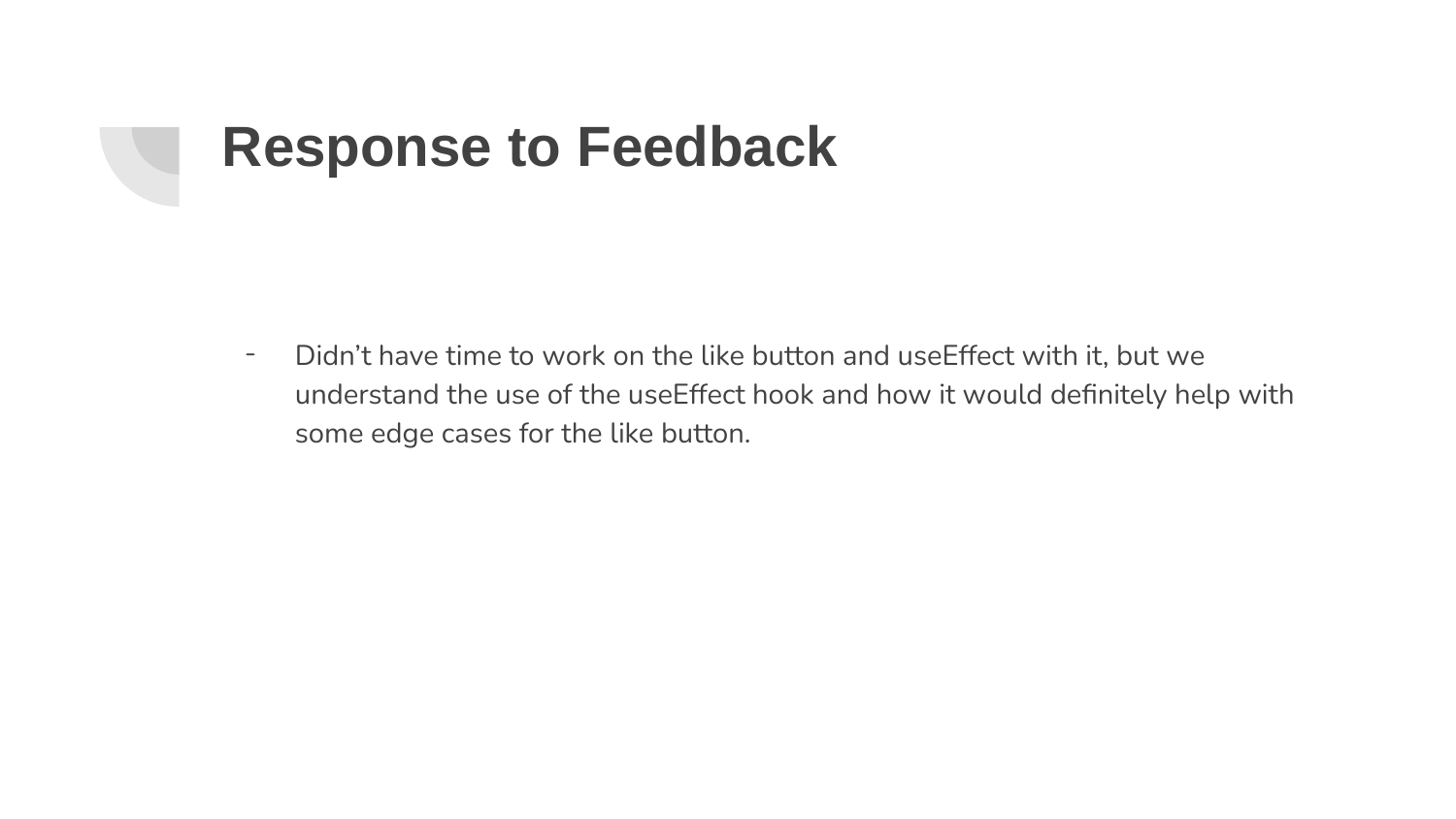

# Response to Feedback
Didn’t have time to work on the like button and useEffect with it, but we understand the use of the useEffect hook and how it would definitely help with some edge cases for the like button.